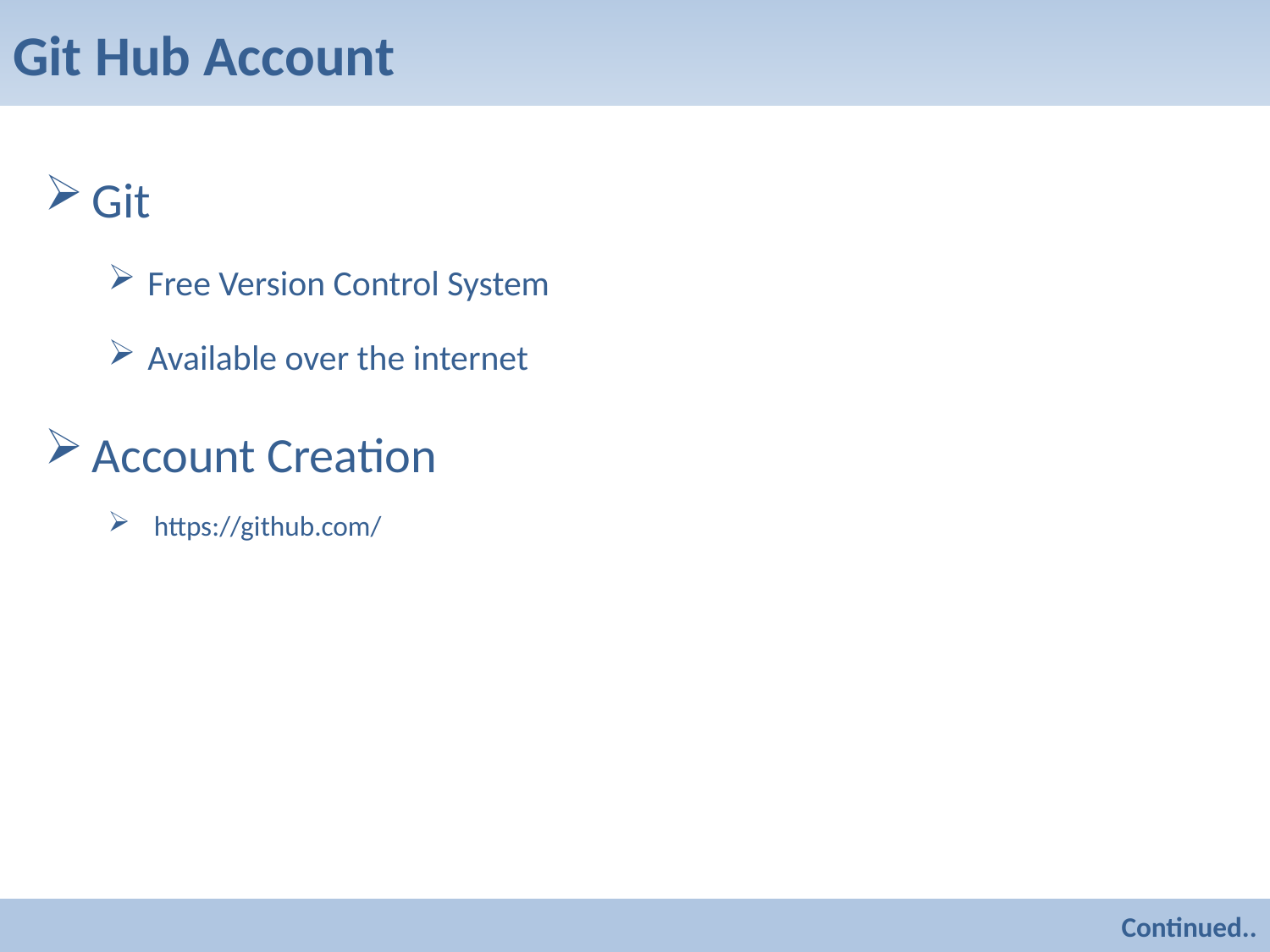

# Git Hub Account
Git
Free Version Control System
Available over the internet
Account Creation
 https://github.com/
Continued..